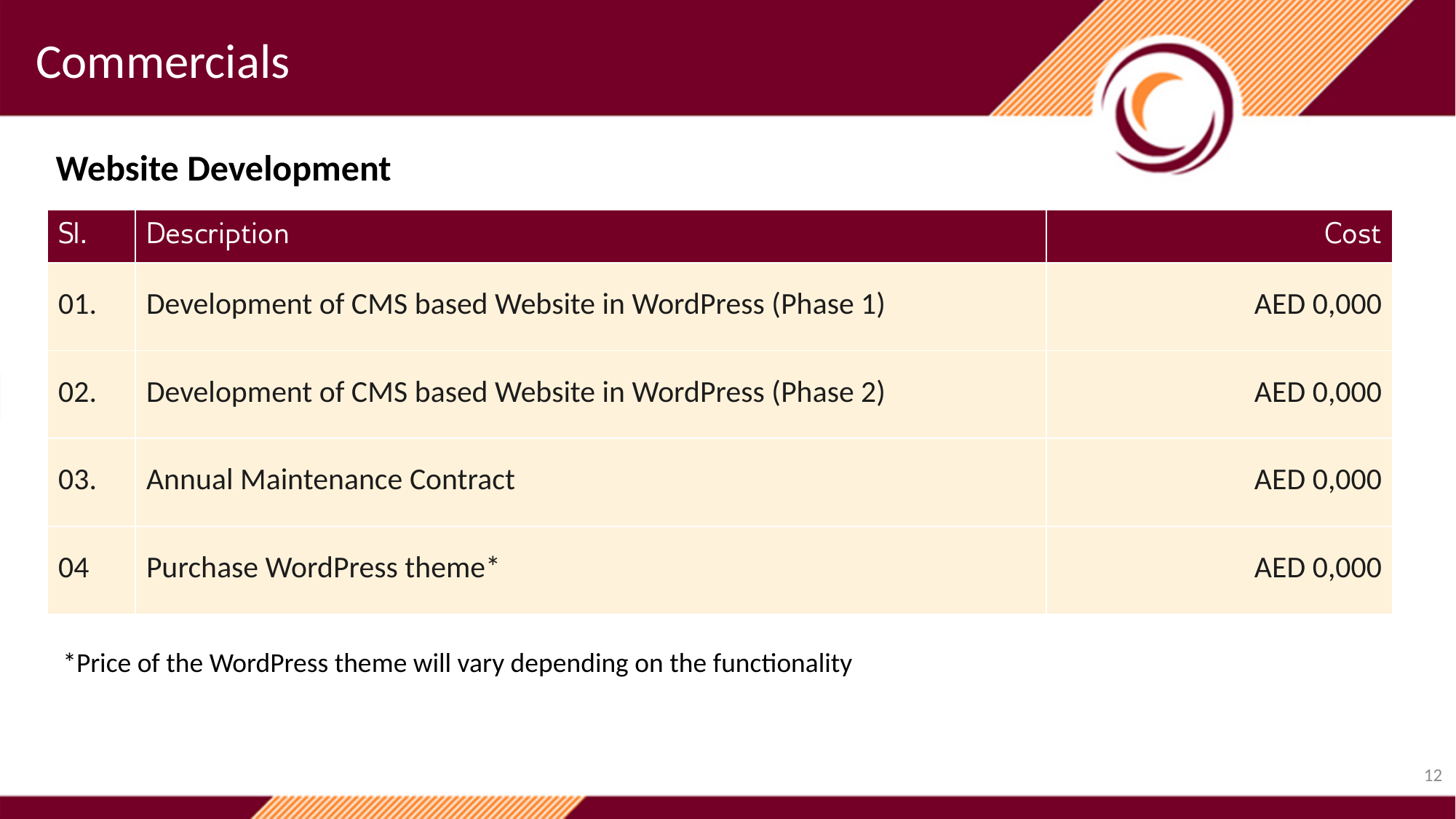

Commercials
Website Development
| Sl. | Description | Cost |
| --- | --- | --- |
| 01. | Development of CMS based Website in WordPress (Phase 1) | AED 0,000 |
| 02. | Development of CMS based Website in WordPress (Phase 2) | AED 0,000 |
| 03. | Annual Maintenance Contract | AED 0,000 |
| 04 | Purchase WordPress theme\* | AED 0,000 |
*Price of the WordPress theme will vary depending on the functionality
12